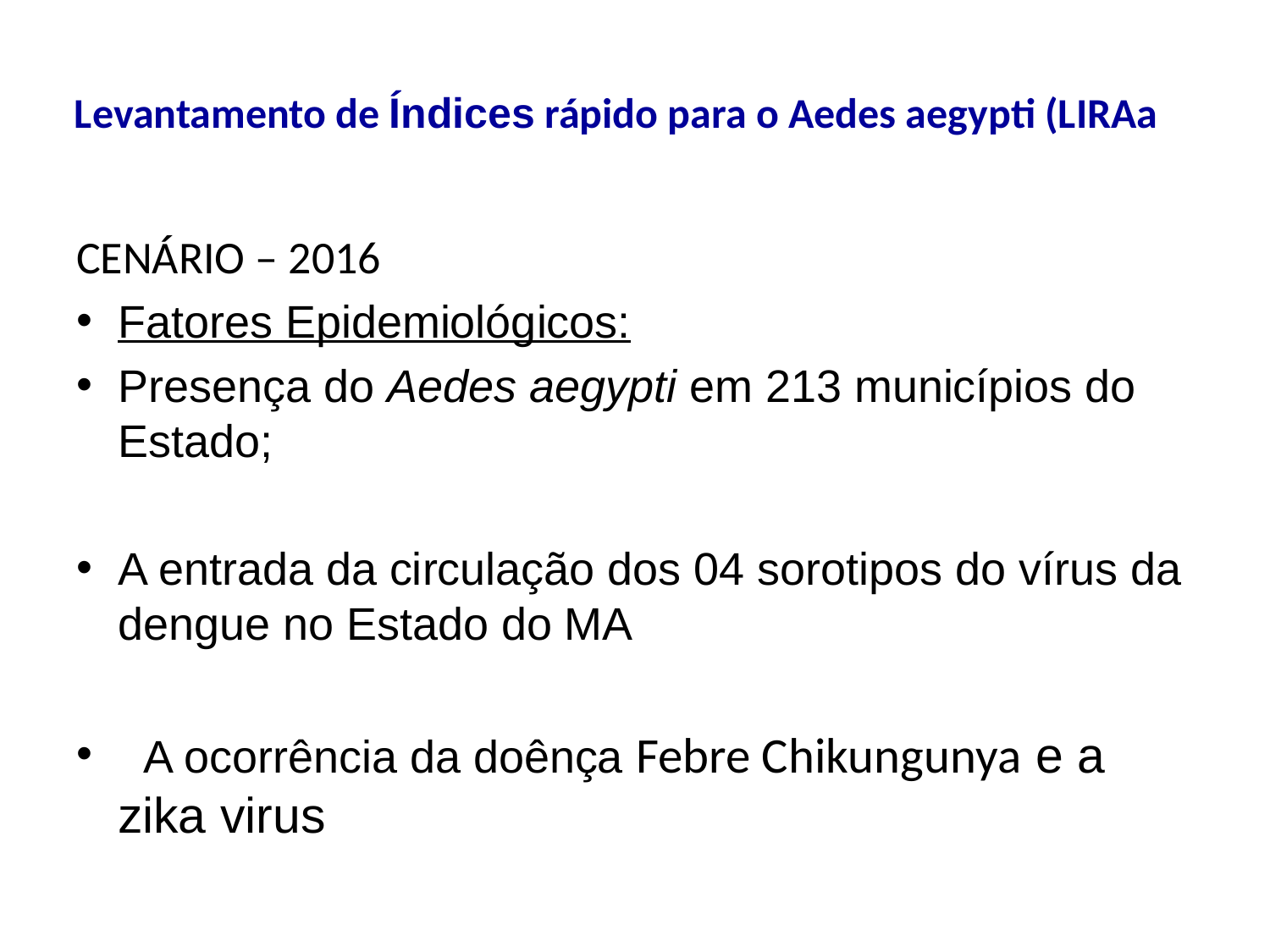

# Levantamento de Índices rápido para o Aedes aegypti (LIRAa
CENÁRIO – 2016
Fatores Epidemiológicos:
Presença do Aedes aegypti em 213 municípios do Estado;

A entrada da circulação dos 04 sorotipos do vírus da dengue no Estado do MA

  A ocorrência da doênça Febre Chikungunya e a zika virus